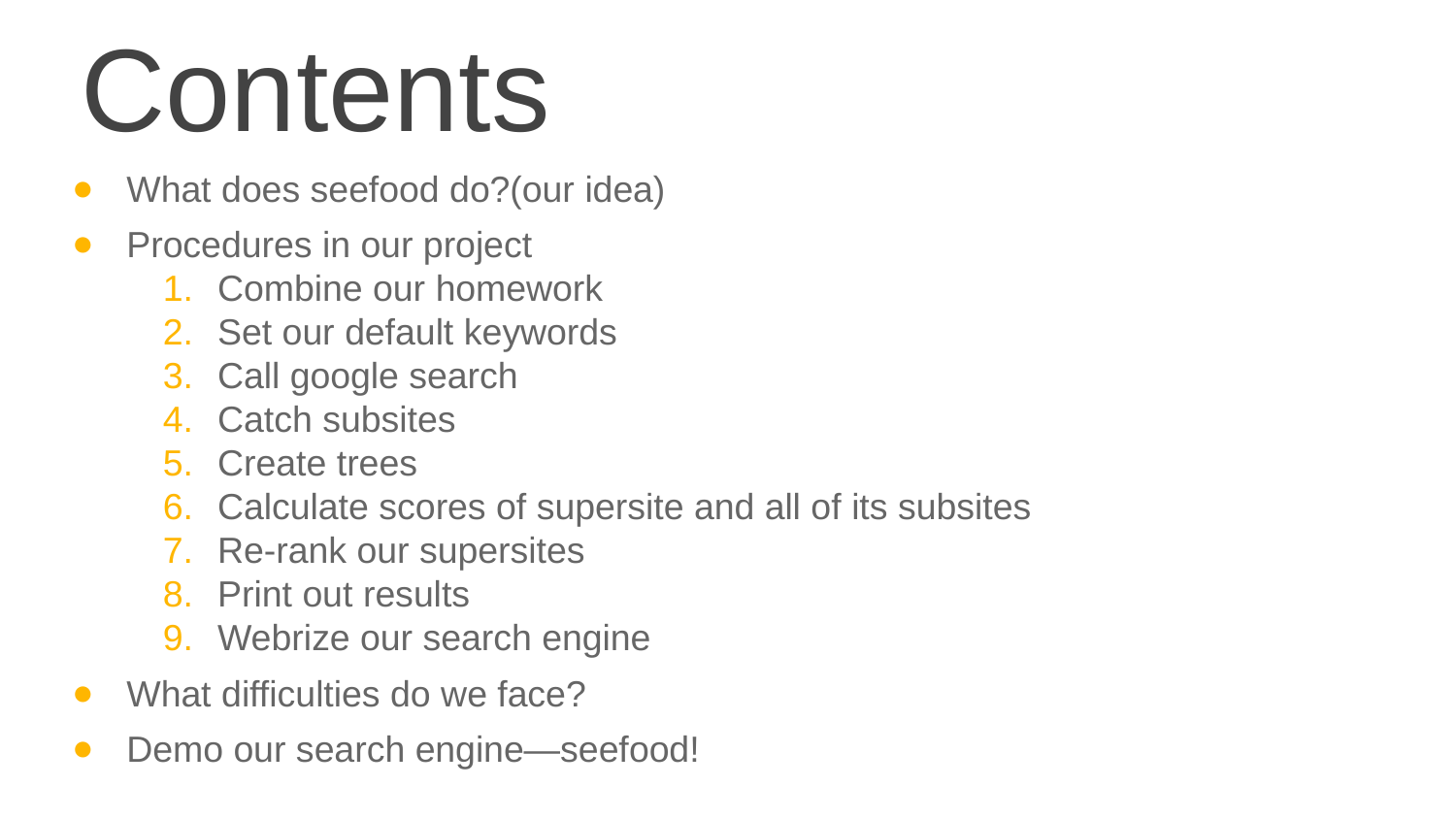

# Contents
What does seefood do?(our idea)
Procedures in our project
Combine our homework
Set our default keywords
Call google search
Catch subsites
Create trees
Calculate scores of supersite and all of its subsites
Re-rank our supersites
Print out results
Webrize our search engine
What difficulties do we face?
Demo our search engine—seefood!